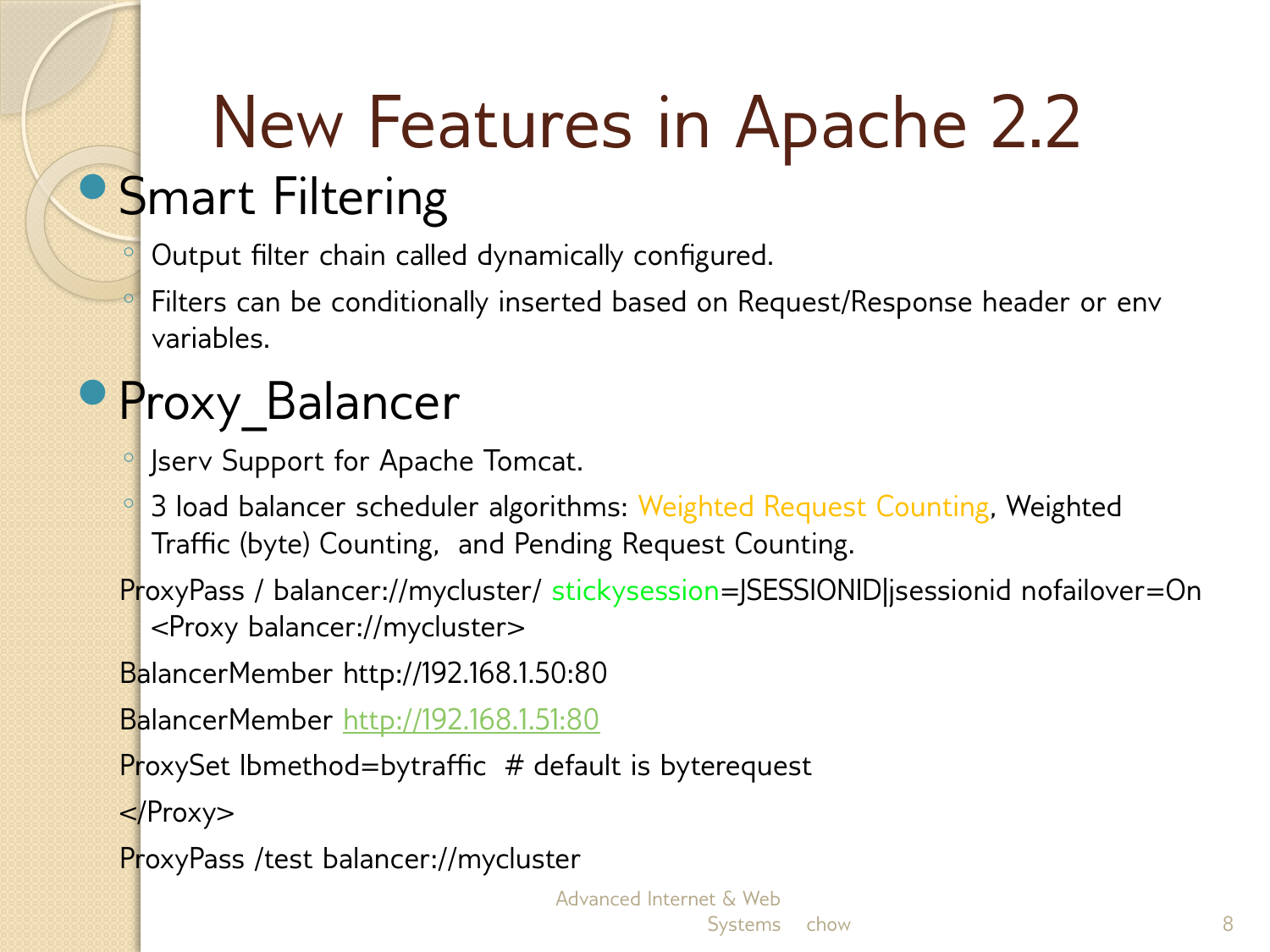

# New Features in Apache 2.2
Smart Filtering
Output filter chain called dynamically configured.
Filters can be conditionally inserted based on Request/Response header or env variables.
Proxy_Balancer
Jserv Support for Apache Tomcat.
3 load balancer scheduler algorithms: Weighted Request Counting, Weighted Traffic (byte) Counting,  and Pending Request Counting.
ProxyPass / balancer://mycluster/ stickysession=JSESSIONID|jsessionid nofailover=On
<Proxy balancer://mycluster>
BalancerMember http://192.168.1.50:80
BalancerMember http://192.168.1.51:80
ProxySet lbmethod=bytraffic  # default is byterequest
</Proxy>
ProxyPass /test balancer://mycluster
Advanced Internet & Web Systems
chow
8